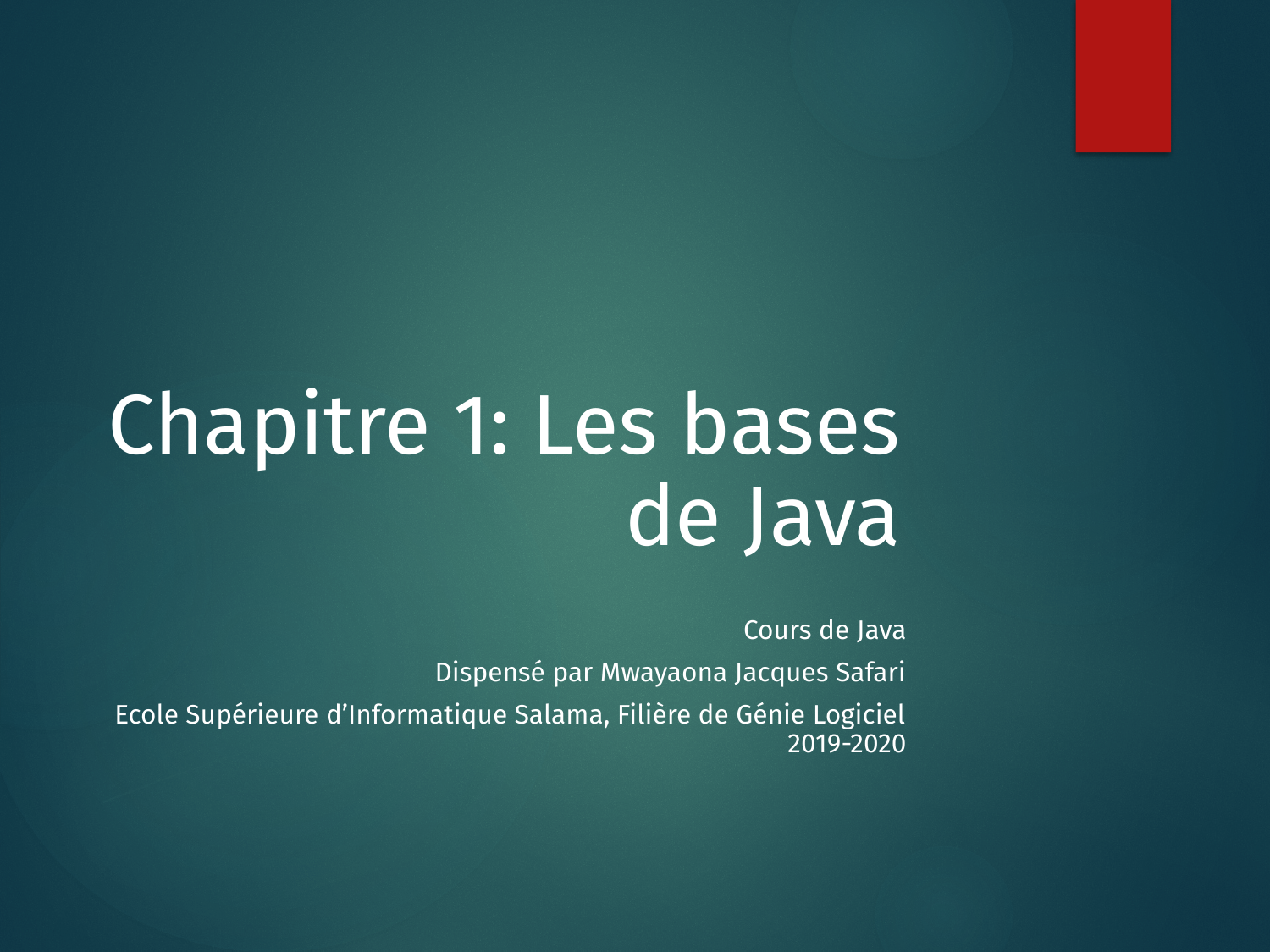

Chapitre 1: Les bases de Java
Cours de Java
Dispensé par Mwayaona Jacques Safari
Ecole Supérieure d’Informatique Salama, Filière de Génie Logiciel 2019-2020